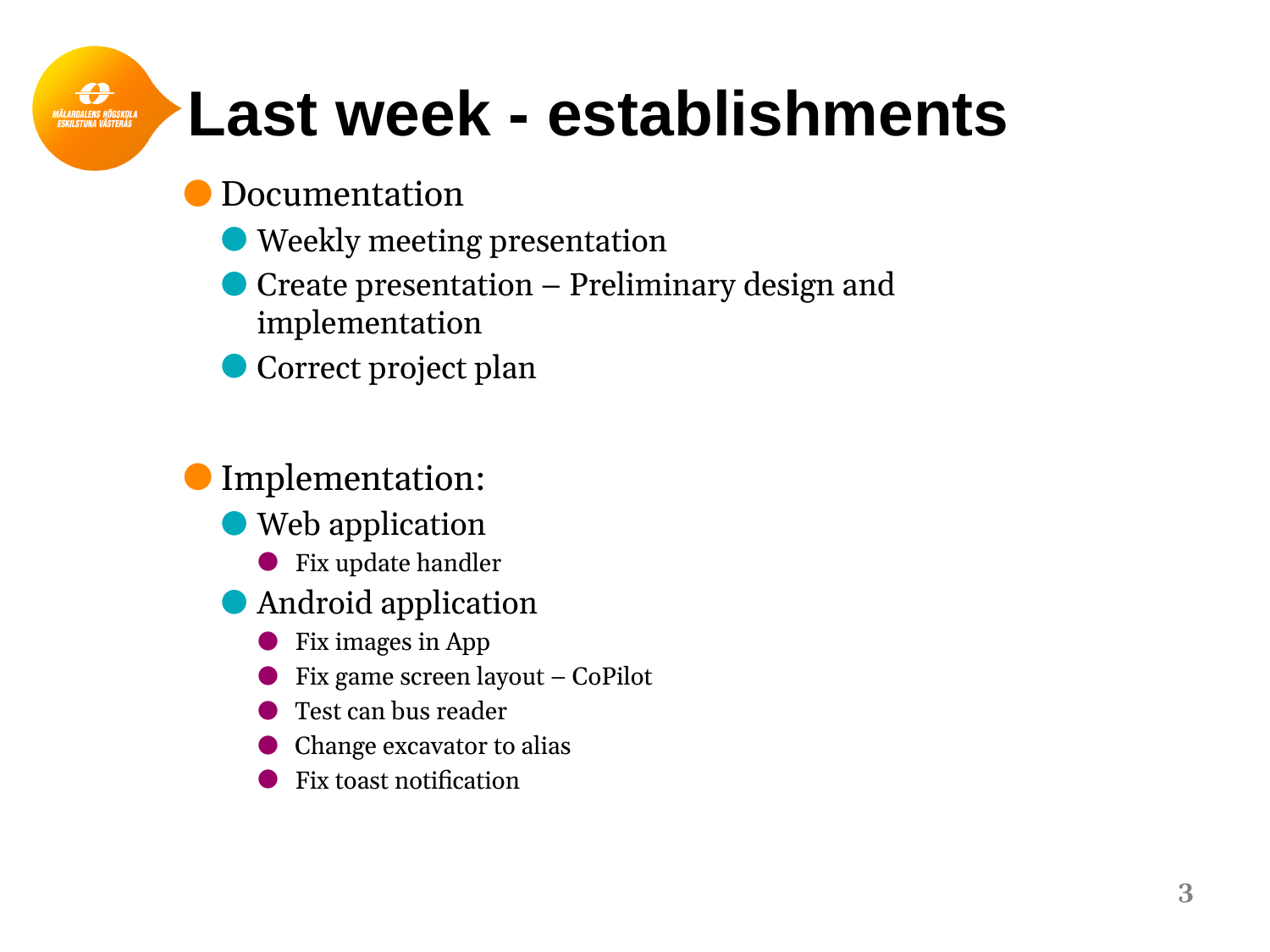

# Last week - establishments
Documentation
Weekly meeting presentation
Create presentation – Preliminary design and implementation
Correct project plan

Implementation:
Web application
Fix update handler
Android application
Fix images in App
Fix game screen layout – CoPilot
Test can bus reader
Change excavator to alias
Fix toast notification

3